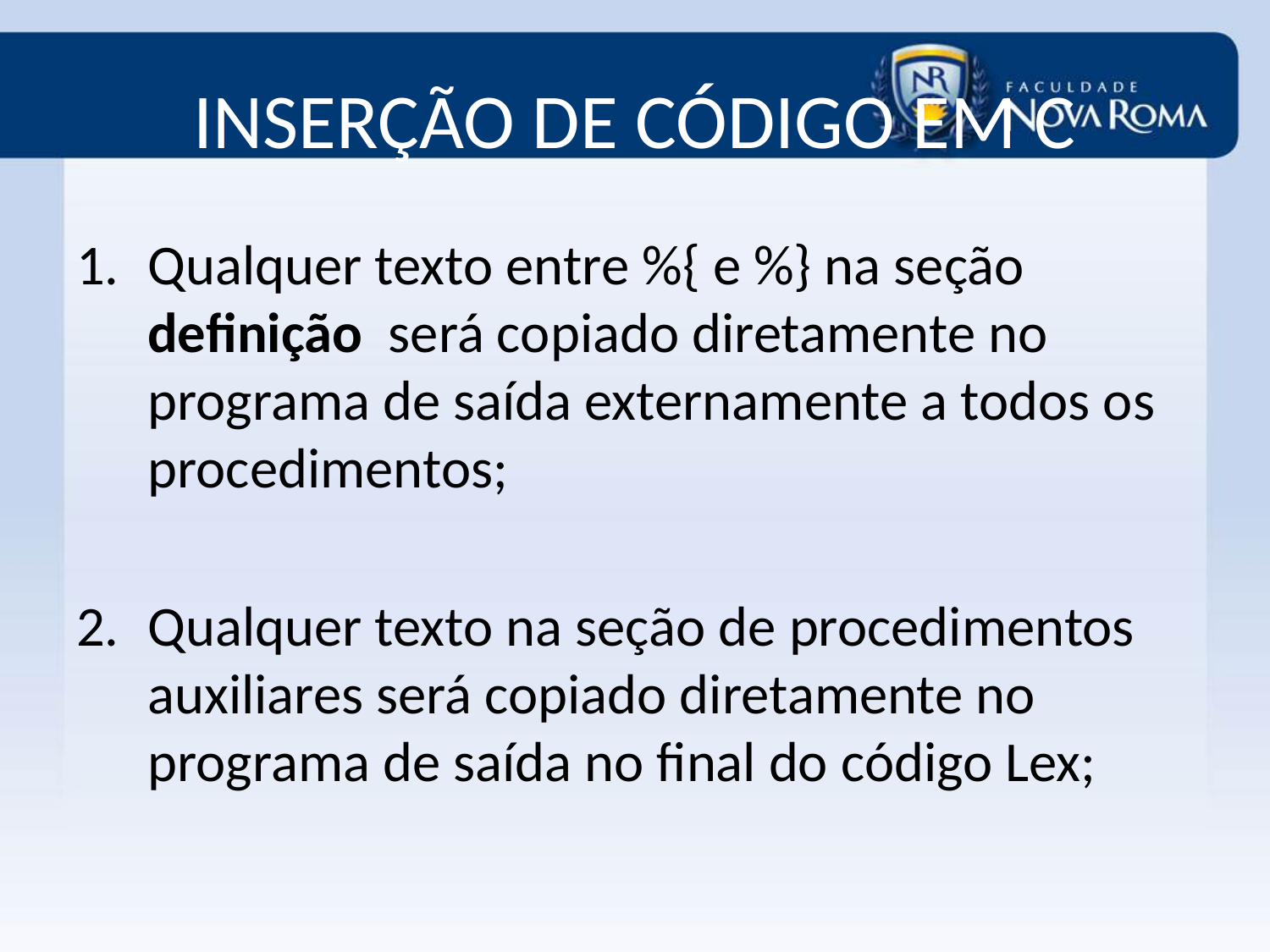

# INSERÇÃO DE CÓDIGO EM C
Qualquer texto entre %{ e %} na seção definição  será copiado diretamente no programa de saída externamente a todos os procedimentos;

Qualquer texto na seção de procedimentos auxiliares será copiado diretamente no programa de saída no final do código Lex;